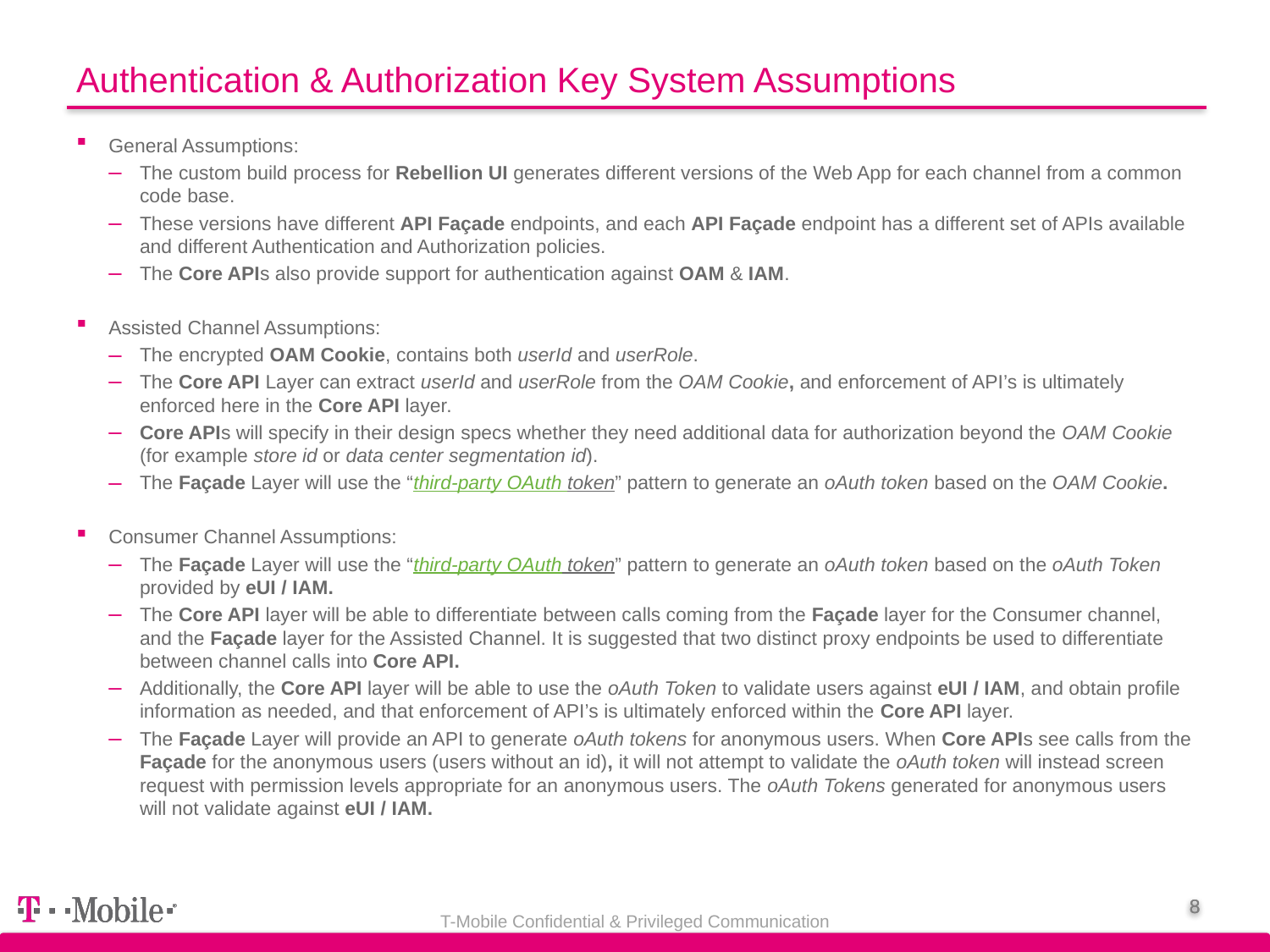

# Authentication & Authorization Key System Assumptions
General Assumptions:
The custom build process for Rebellion UI generates different versions of the Web App for each channel from a common code base.
These versions have different API Façade endpoints, and each API Façade endpoint has a different set of APIs available and different Authentication and Authorization policies.
The Core APIs also provide support for authentication against OAM & IAM.

Assisted Channel Assumptions:
The encrypted OAM Cookie, contains both userId and userRole.
The Core API Layer can extract userId and userRole from the OAM Cookie, and enforcement of API’s is ultimately enforced here in the Core API layer.
Core APIs will specify in their design specs whether they need additional data for authorization beyond the OAM Cookie (for example store id or data center segmentation id).
The Façade Layer will use the “third-party OAuth token” pattern to generate an oAuth token based on the OAM Cookie.

Consumer Channel Assumptions:
The Façade Layer will use the “third-party OAuth token” pattern to generate an oAuth token based on the oAuth Token provided by eUI / IAM.
The Core API layer will be able to differentiate between calls coming from the Façade layer for the Consumer channel, and the Façade layer for the Assisted Channel. It is suggested that two distinct proxy endpoints be used to differentiate between channel calls into Core API.
Additionally, the Core API layer will be able to use the oAuth Token to validate users against eUI / IAM, and obtain profile information as needed, and that enforcement of API’s is ultimately enforced within the Core API layer.
The Façade Layer will provide an API to generate oAuth tokens for anonymous users. When Core APIs see calls from the Façade for the anonymous users (users without an id), it will not attempt to validate the oAuth token will instead screen request with permission levels appropriate for an anonymous users. The oAuth Tokens generated for anonymous users will not validate against eUI / IAM.

T-Mobile Confidential & Privileged Communication